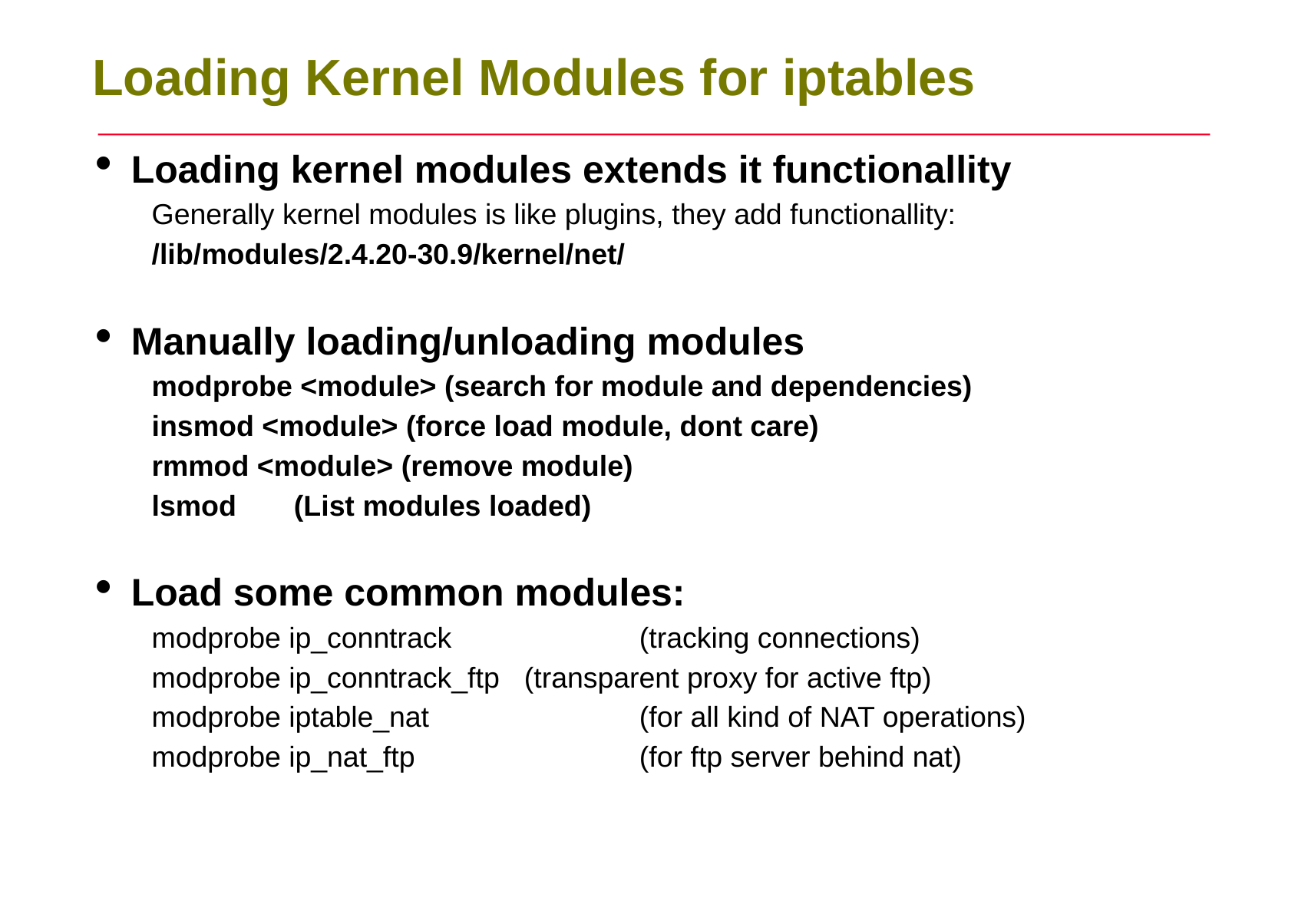

Loading Kernel Modules for iptables
Loading kernel modules extends it functionallity
Generally kernel modules is like plugins, they add functionallity:
/lib/modules/2.4.20-30.9/kernel/net/

Manually loading/unloading modules
modprobe <module> (search for module and dependencies)
insmod <module> (force load module, dont care)
rmmod <module> (remove module)
lsmod	(List modules loaded)

Load some common modules:
modprobe ip_conntrack		(tracking connections)
modprobe ip_conntrack_ftp 	(transparent proxy for active ftp)
modprobe iptable_nat 		(for all kind of NAT operations)
modprobe ip_nat_ftp 		(for ftp server behind nat)